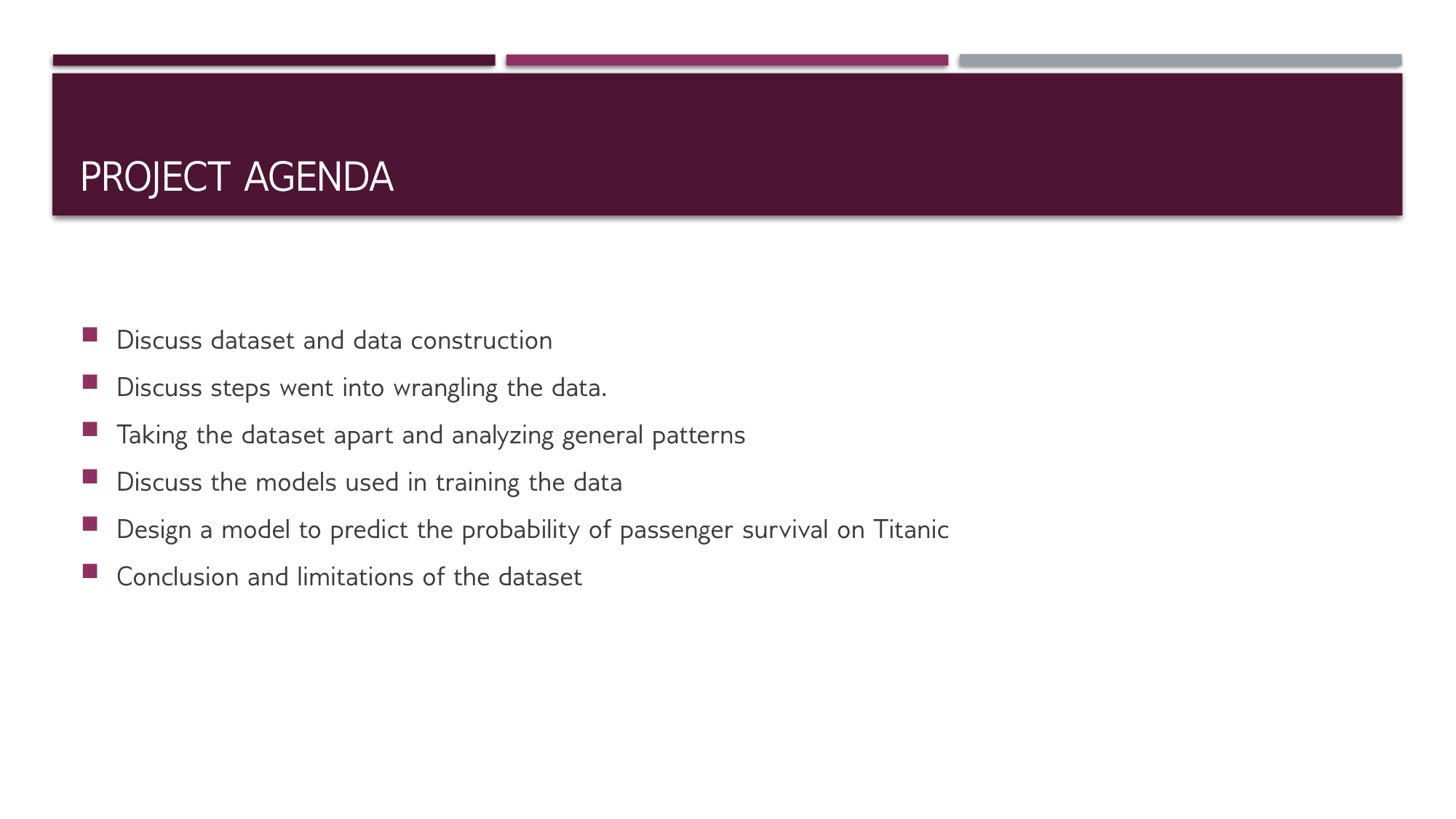

# Project agenda
Discuss dataset and data construction
Discuss steps went into wrangling the data.
Taking the dataset apart and analyzing general patterns
Discuss the models used in training the data
Design a model to predict the probability of passenger survival on Titanic
Conclusion and limitations of the dataset